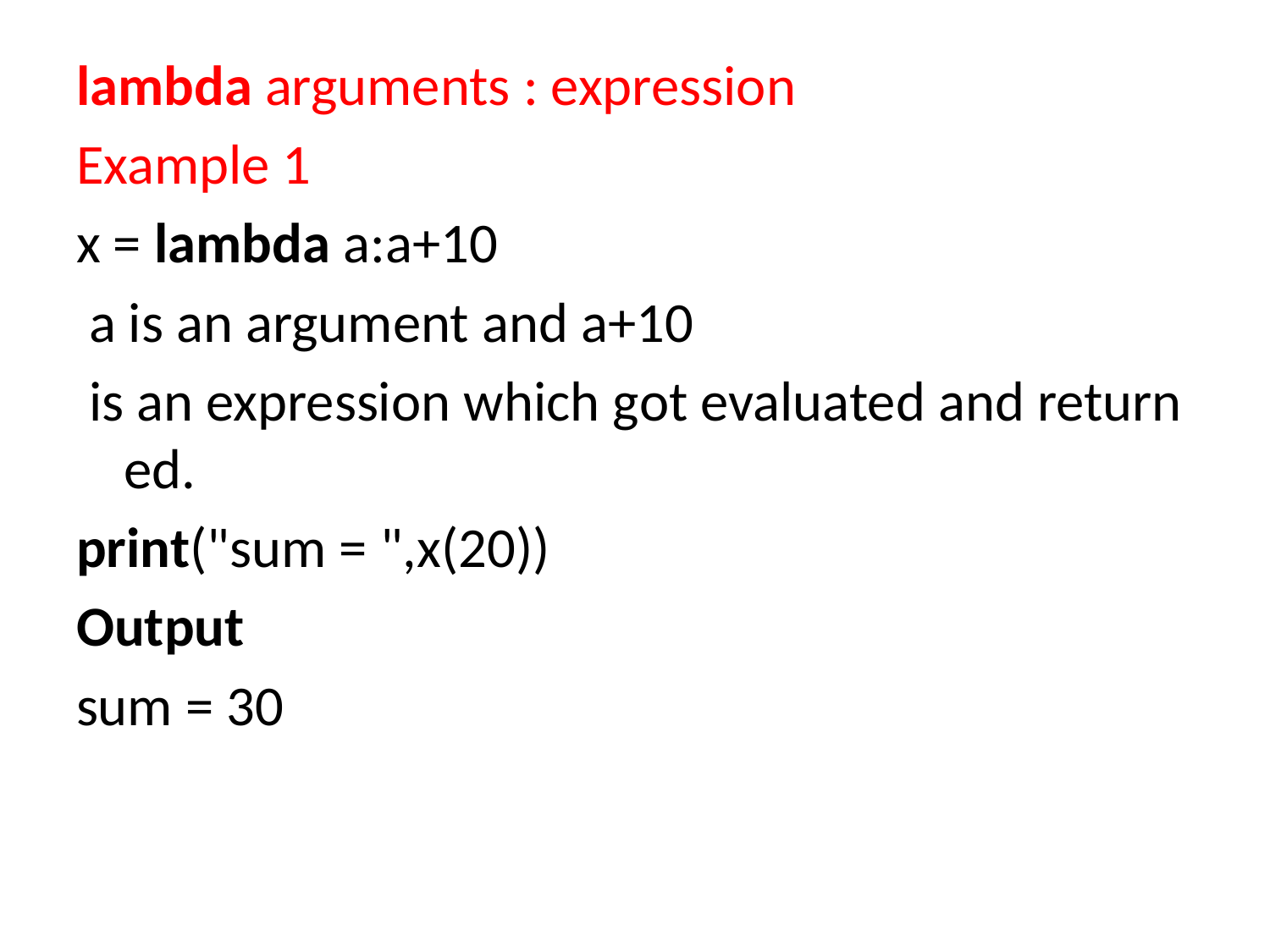

#
lambda arguments : expression
Example 1
x = lambda a:a+10
 a is an argument and a+10
 is an expression which got evaluated and returned.
print("sum = ",x(20))
Output
sum = 30